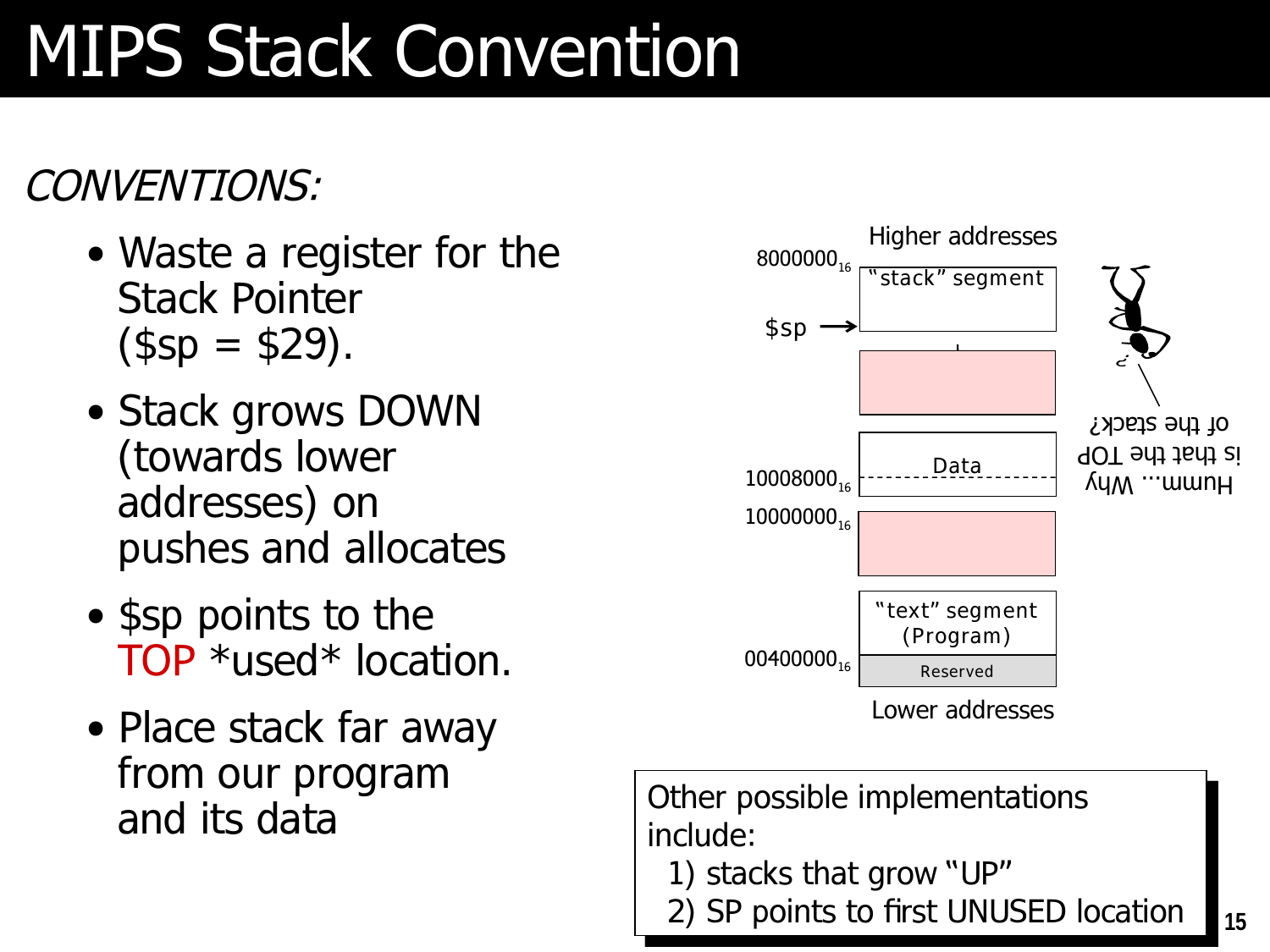

# MIPS Stack Convention
CONVENTIONS:
• Waste a register for the Stack Pointer
($sp = $29).
• Stack grows DOWN  (towards lower addresses) on
pushes and allocates
• $sp points to the
TOP *used* location.
• Place stack far away
from our program
and its data
Higher addresses
800000016
“stack” segment

Humm… Why
is that the TOP
of the stack?
$sp

Data

1000800016
1000000016

“text” segment
(Program)
0040000016
Reserved
Lower addresses
Other possible implementations include:
  1) stacks that grow “UP”
  2) SP points to first UNUSED location
15